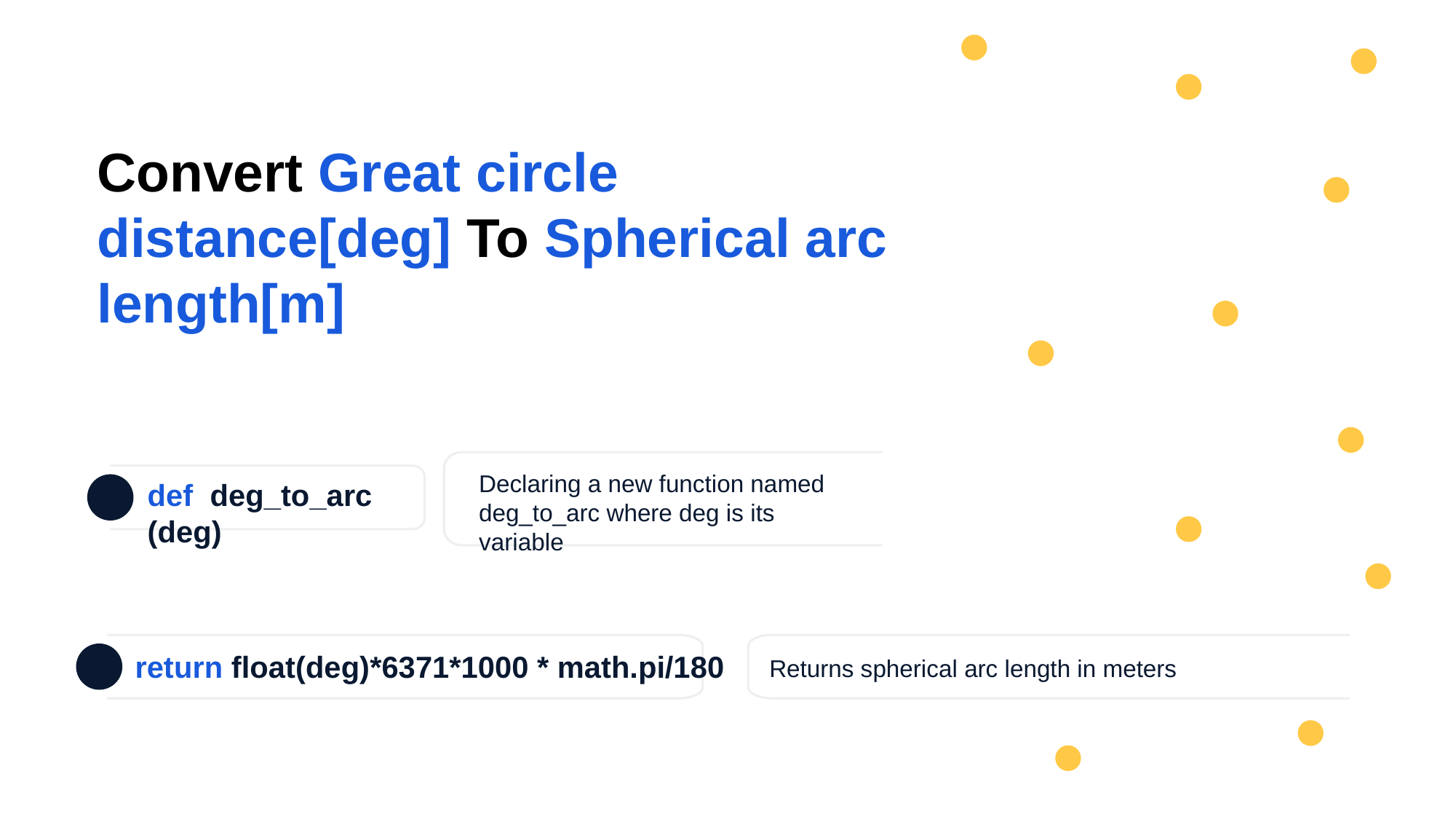

Convert Great circle distance[deg] To Spherical arc length[m]

Declaring a new function named deg_to_arc where deg is its variable

def  deg_to_arc (deg)

Returns spherical arc length in meters
return float(deg)*6371*1000 * math.pi/180